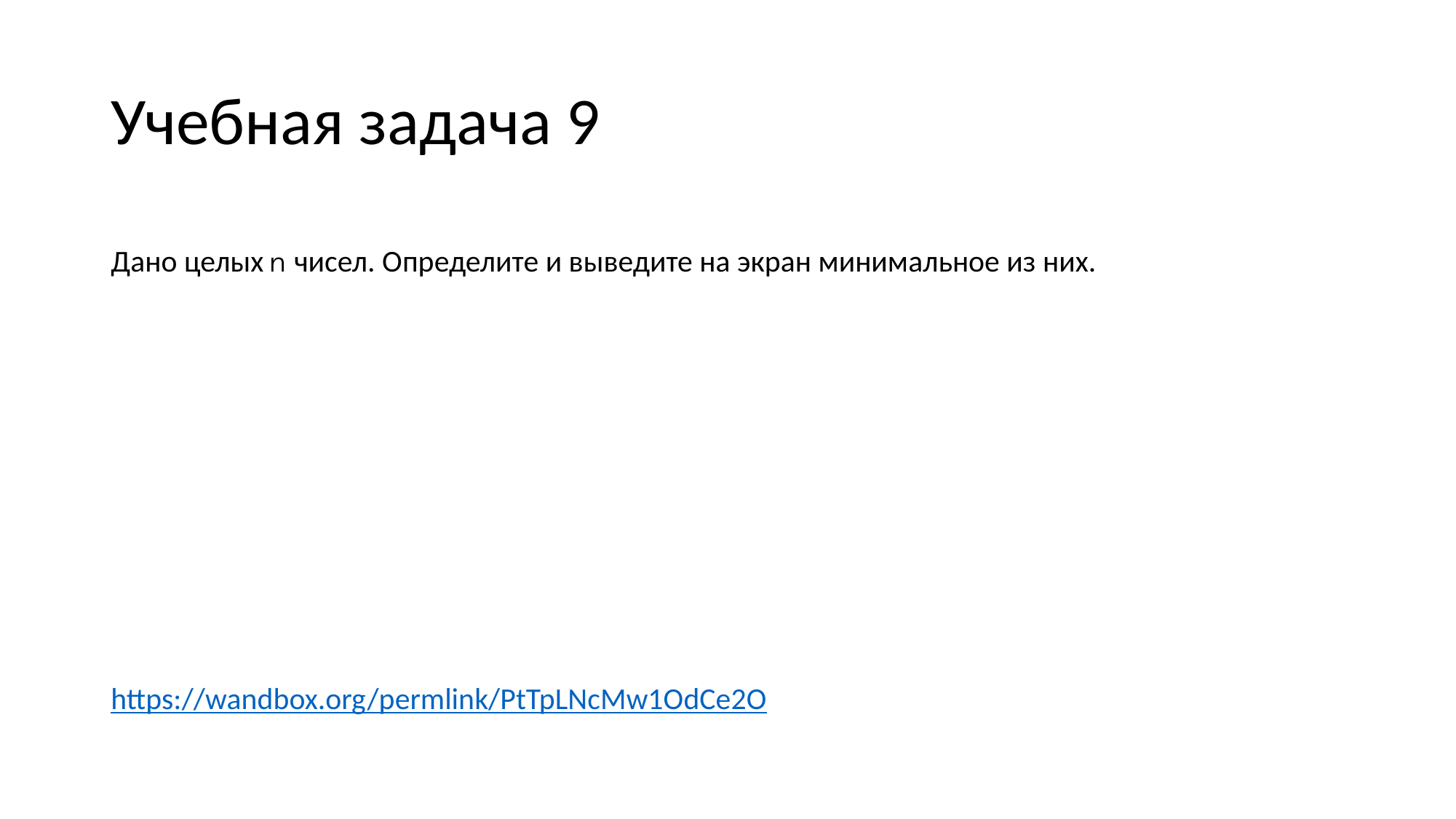

# Учебная задача 9
Дано целых n чисел. Определите и выведите на экран минимальное из них.

https://wandbox.org/permlink/PtTpLNcMw1OdCe2O